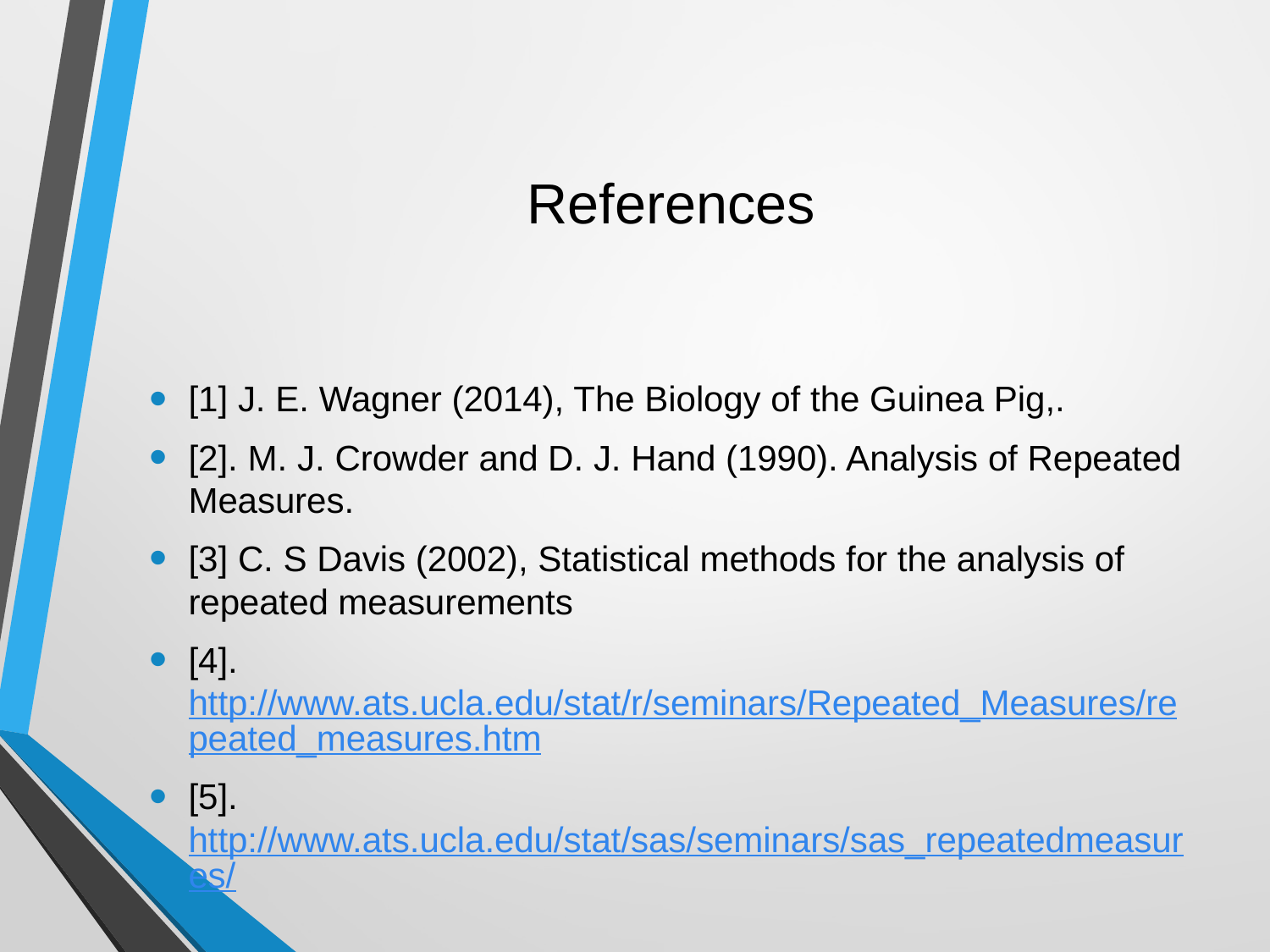

# References
[1] J. E. Wagner (2014), The Biology of the Guinea Pig,.
[2]. M. J. Crowder and D. J. Hand (1990). Analysis of Repeated Measures.
[3] C. S Davis (2002), Statistical methods for the analysis of repeated measurements
[4]. http://www.ats.ucla.edu/stat/r/seminars/Repeated_Measures/repeated_measures.htm
[5]. http://www.ats.ucla.edu/stat/sas/seminars/sas_repeatedmeasures/